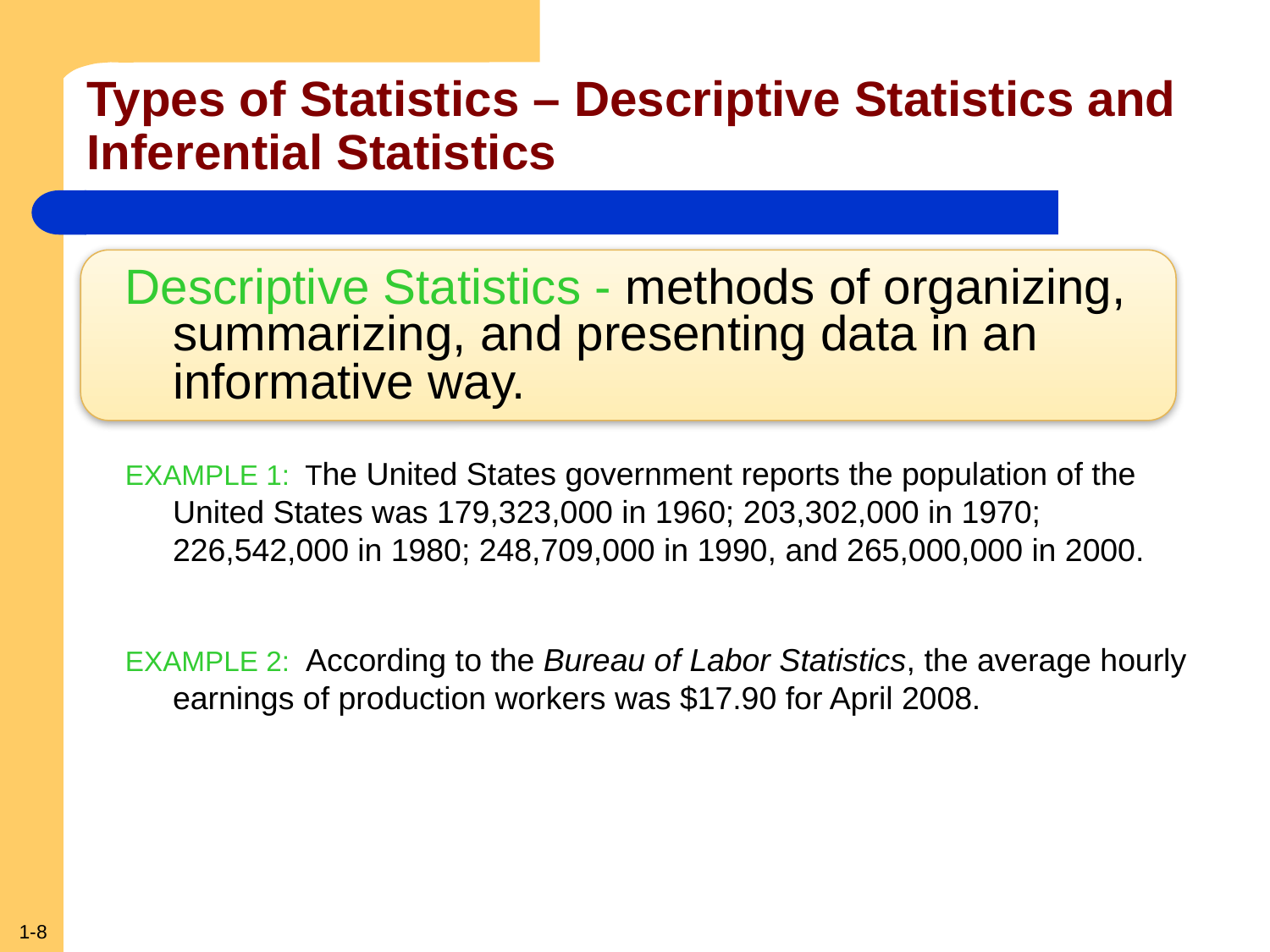

# Types of Statistics – Descriptive Statistics and Inferential Statistics

Descriptive Statistics - methods of organizing, summarizing, and presenting data in an informative way.

EXAMPLE 1:  The United States government reports the population of the United States was 179,323,000 in 1960; 203,302,000 in 1970; 226,542,000 in 1980; 248,709,000 in 1990, and 265,000,000 in 2000.

EXAMPLE 2:  According to the Bureau of Labor Statistics, the average hourly earnings of production workers was $17.90 for April 2008.